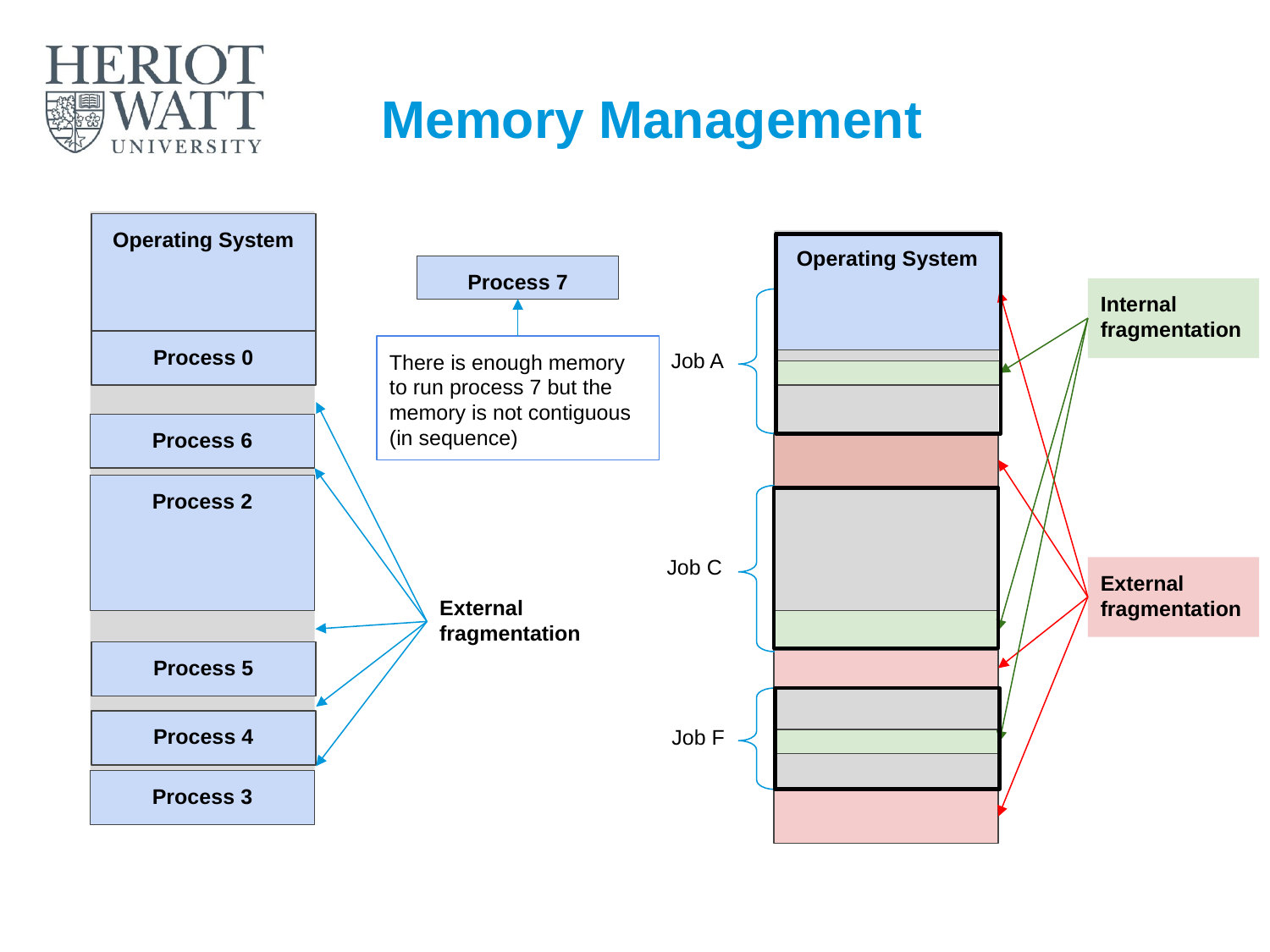

# Memory Management

Operating System

Operating System

Process 7
Internal fragmentation

Process 0
Job A
There is enough memory to run process 7 but the memory is not contiguous (in sequence)

Process 6

Process 2

Job C
External fragmentation
External
fragmentation

Process 5

Process 4
Job F

Process 3